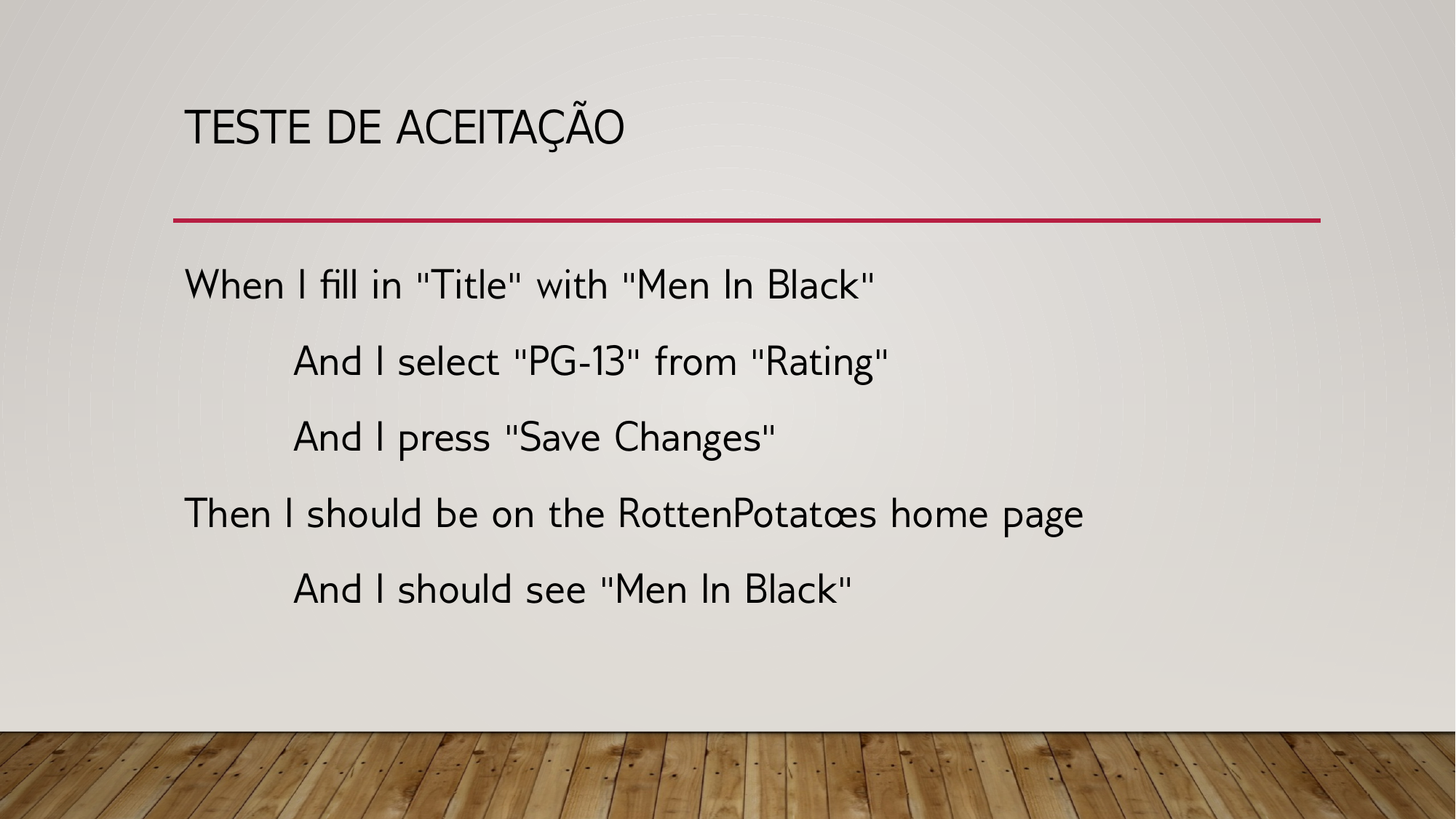

# Teste de aceitação
When I fill in "Title" with "Men In Black"
	And I select "PG-13" from "Rating"
	And I press "Save Changes"
Then I should be on the RottenPotatoes home page
	And I should see "Men In Black"